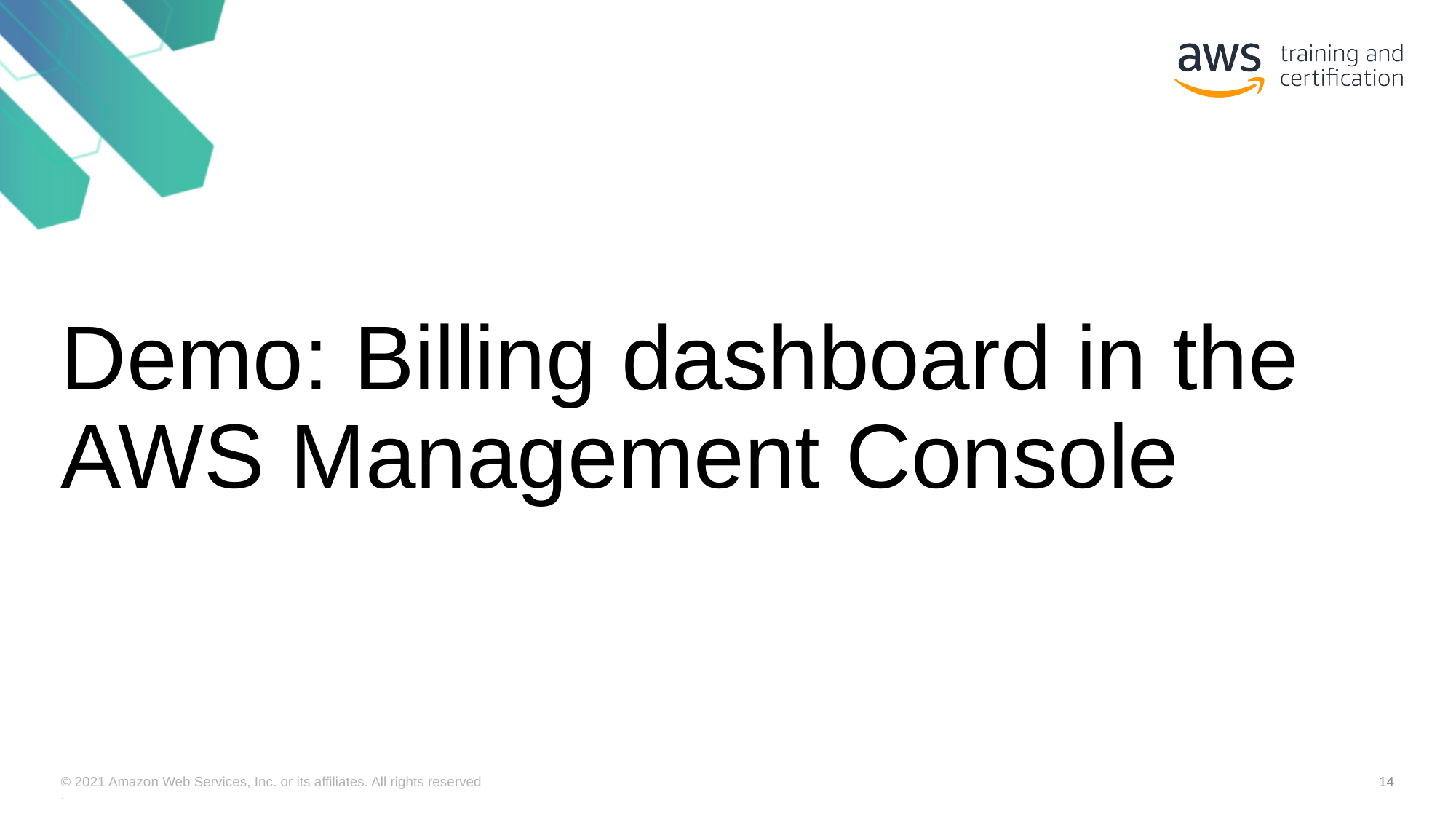

# Demo: Billing dashboard in the AWS Management Console
© 2021 Amazon Web Services, Inc. or its affiliates. All rights reserved.
14